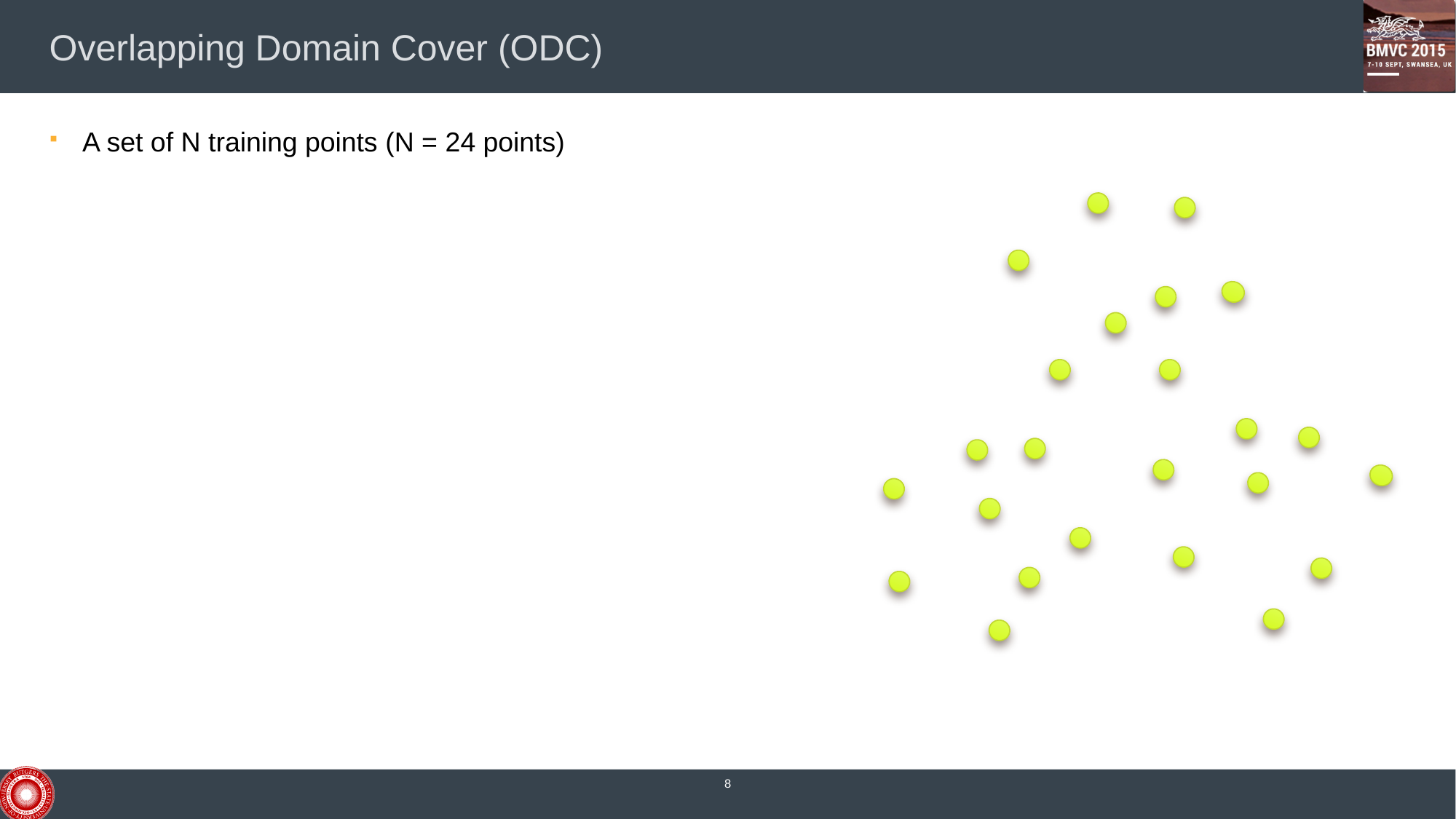

# Overlapping Domain Cover (ODC)
A set of N training points (N = 24 points)

8